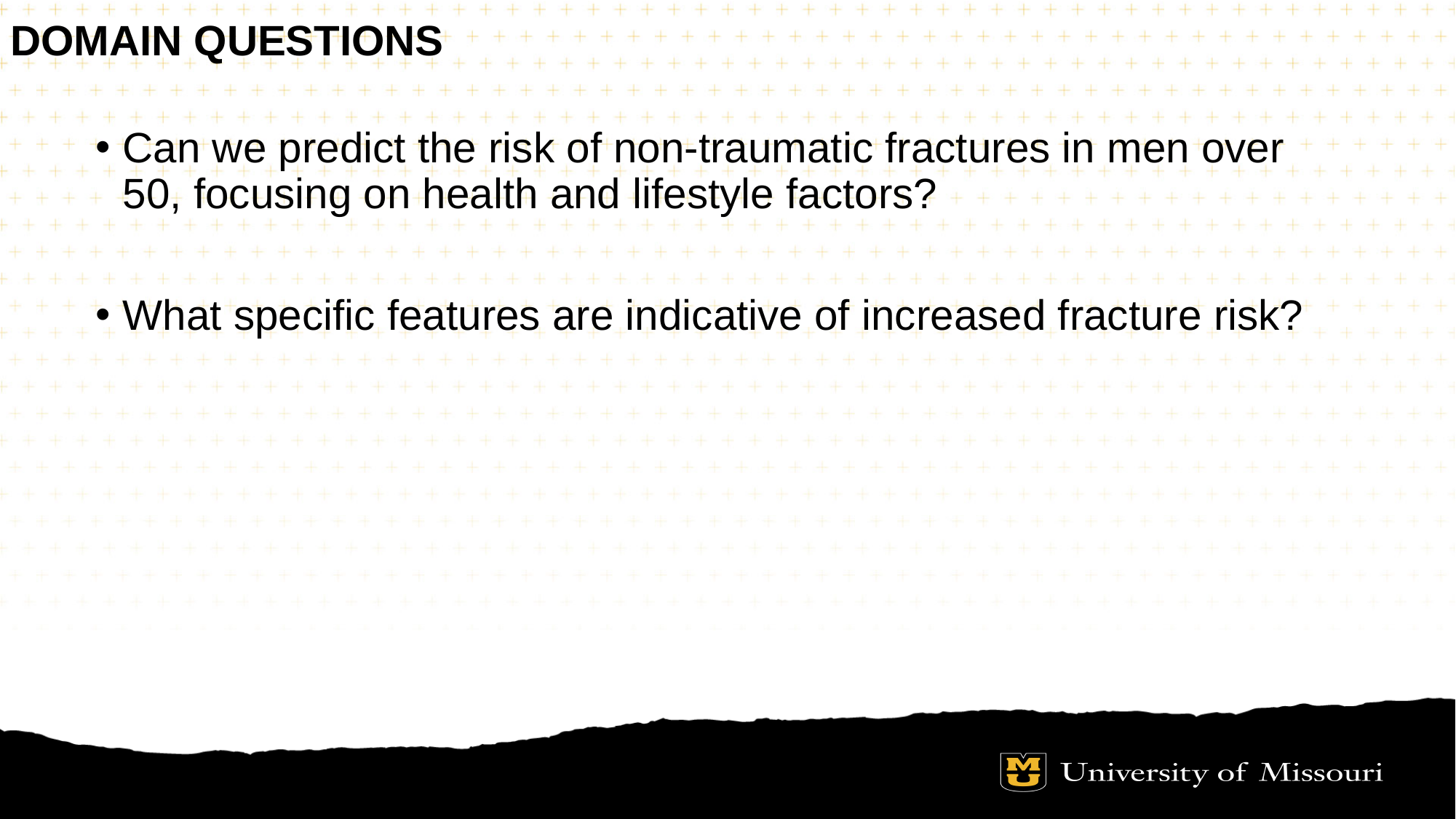

# Domain Questions
Can we predict the risk of non-traumatic fractures in men over 50, focusing on health and lifestyle factors?

What specific features are indicative of increased fracture risk?